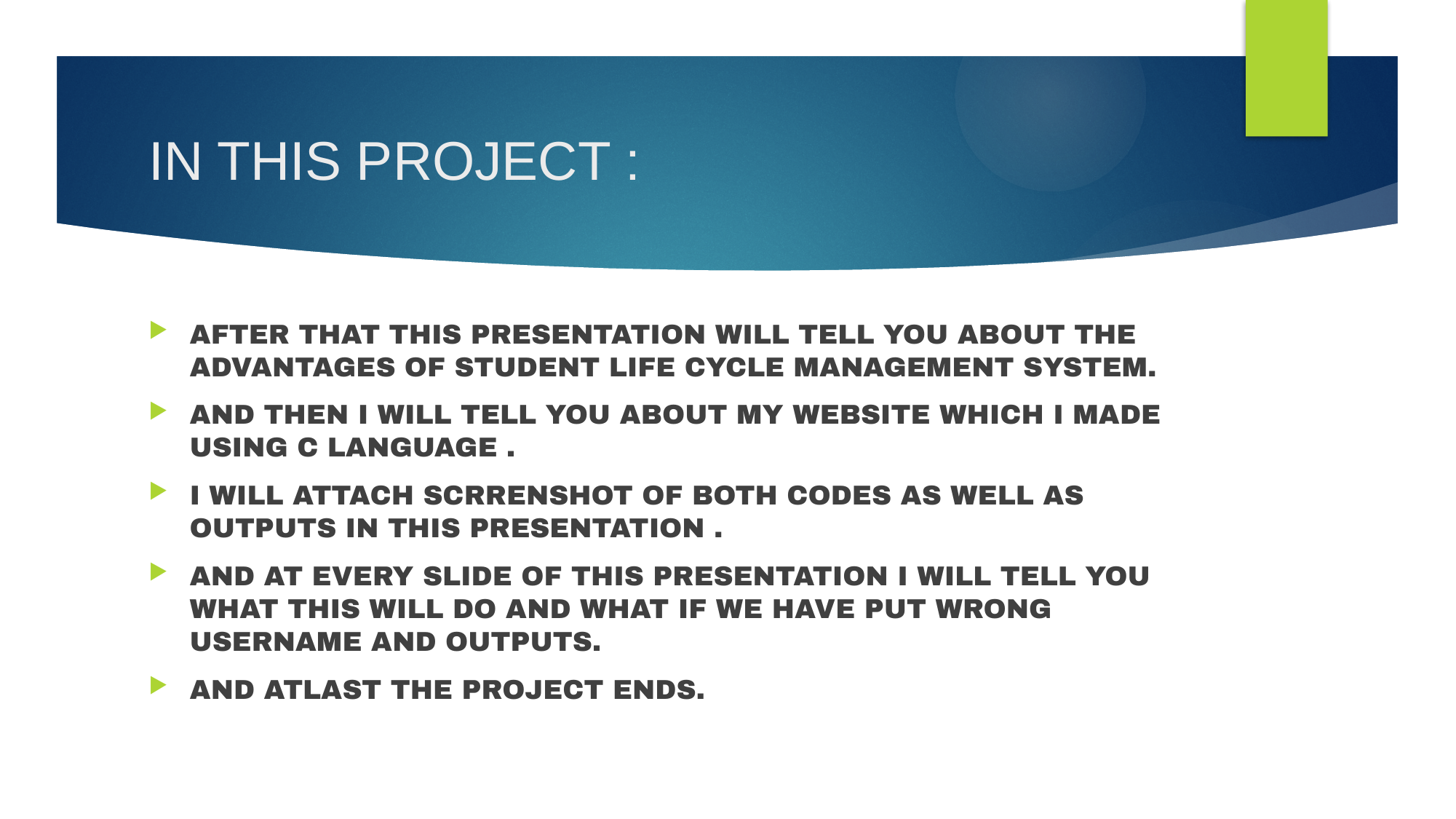

# IN THIS PROJECT :
AFTER THAT THIS PRESENTATION WILL TELL YOU ABOUT THE ADVANTAGES OF STUDENT LIFE CYCLE MANAGEMENT SYSTEM.
AND THEN I WILL TELL YOU ABOUT MY WEBSITE WHICH I MADE USING C LANGUAGE .
I WILL ATTACH SCRRENSHOT OF BOTH CODES AS WELL AS  OUTPUTS IN THIS PRESENTATION .
AND AT EVERY SLIDE OF THIS PRESENTATION I WILL TELL YOU  WHAT THIS WILL DO AND WHAT IF WE HAVE PUT WRONG USERNAME AND OUTPUTS.
AND ATLAST THE PROJECT ENDS.